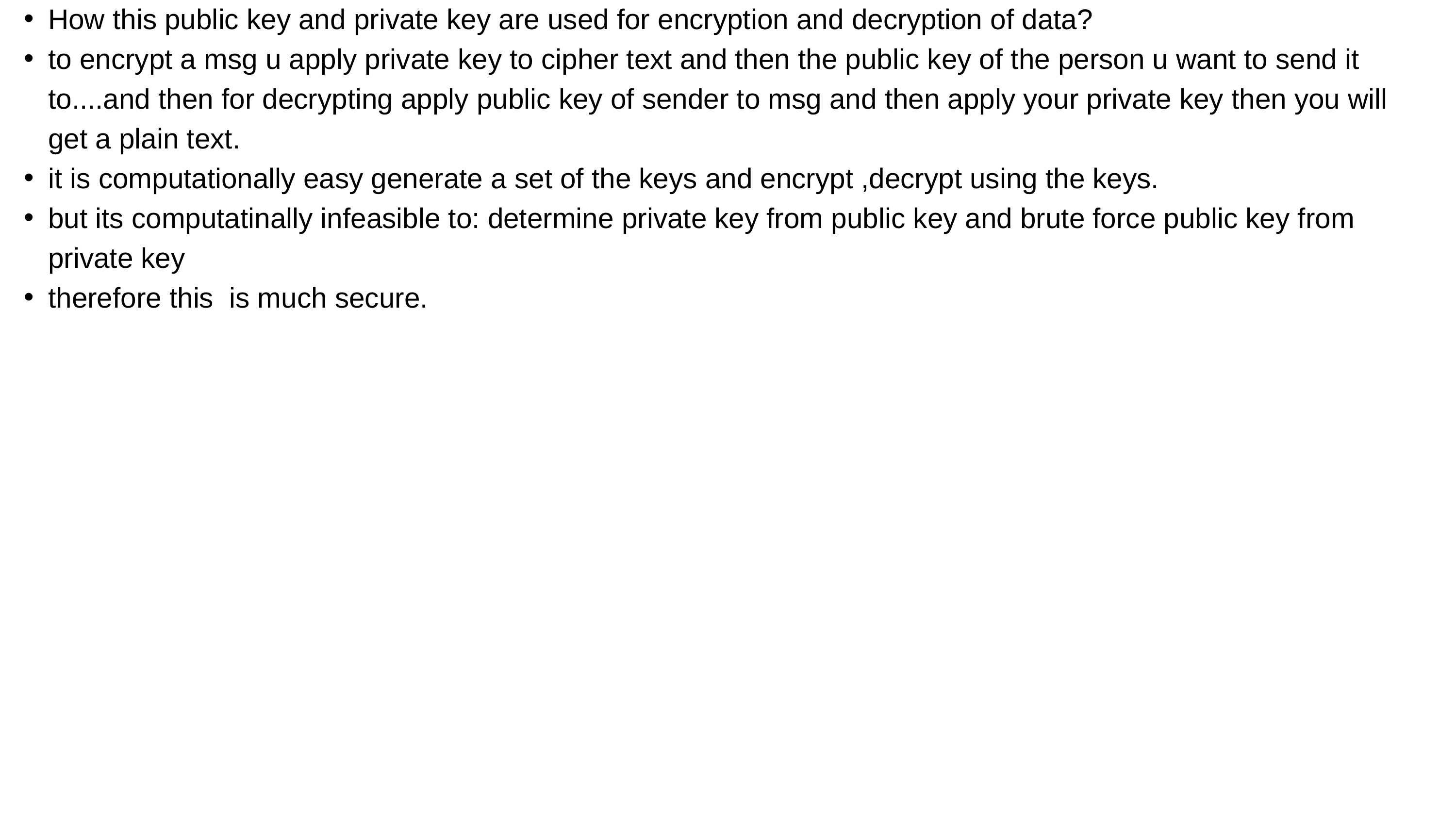

How this public key and private key are used for encryption and decryption of data?
to encrypt a msg u apply private key to cipher text and then the public key of the person u want to send it to....and then for decrypting apply public key of sender to msg and then apply your private key then you will get a plain text.
it is computationally easy generate a set of the keys and encrypt ,decrypt using the keys.
but its computatinally infeasible to: determine private key from public key and brute force public key from private key
therefore this  is much secure.